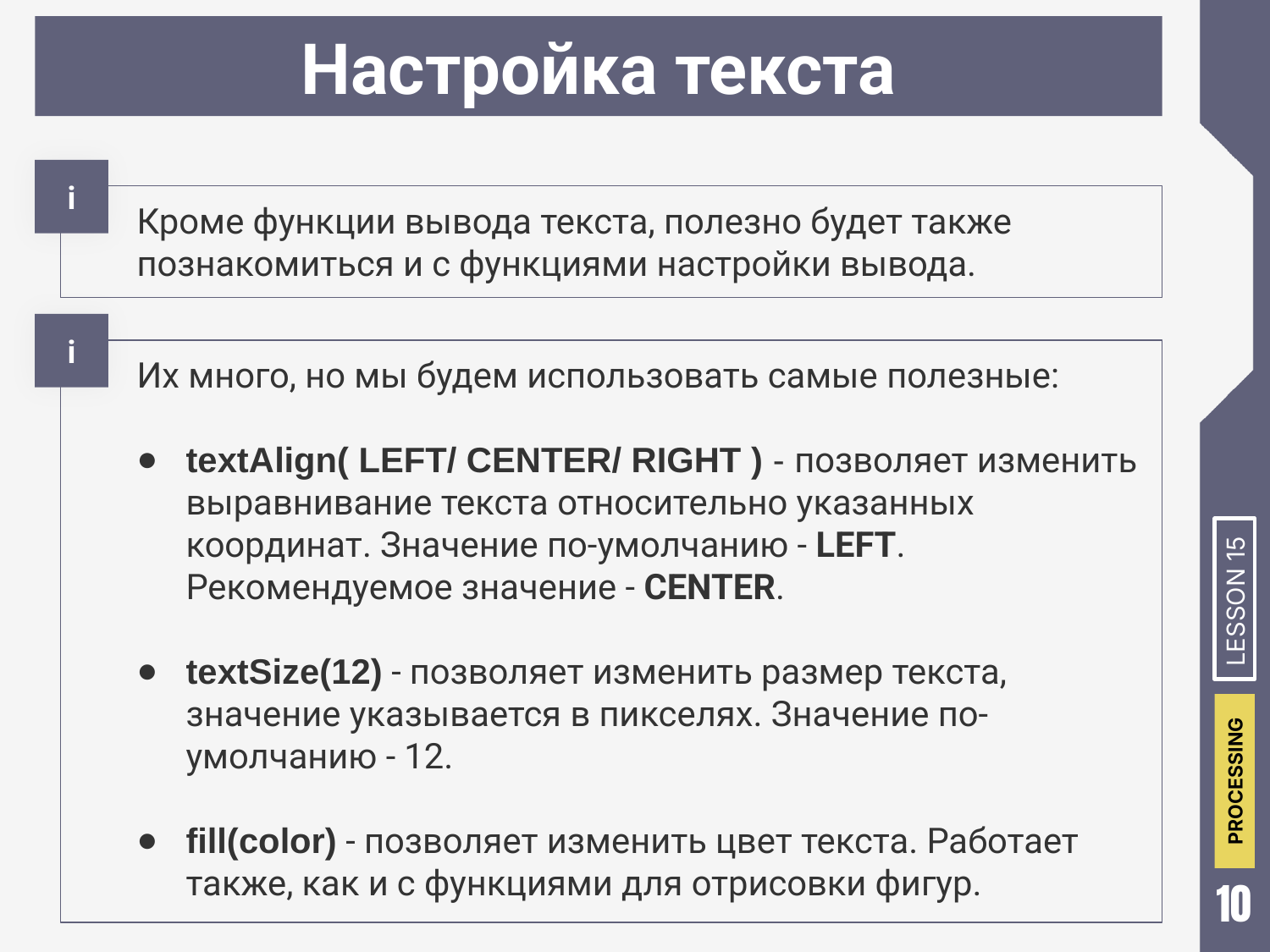

# Настройка текста
і
Кроме функции вывода текста, полезно будет также познакомиться и с функциями настройки вывода.
і
Их много, но мы будем использовать самые полезные:

textAlign( LEFT/ CENTER/ RIGHT ) - позволяет изменить выравнивание текста относительно указанных координат. Значение по-умолчанию - LEFT. Рекомендуемое значение - CENTER.

textSize(12) - позволяет изменить размер текста, значение указывается в пикселях. Значение по-умолчанию - 12.

fill(color) - позволяет изменить цвет текста. Работает также, как и с функциями для отрисовки фигур.
LESSON 15
10